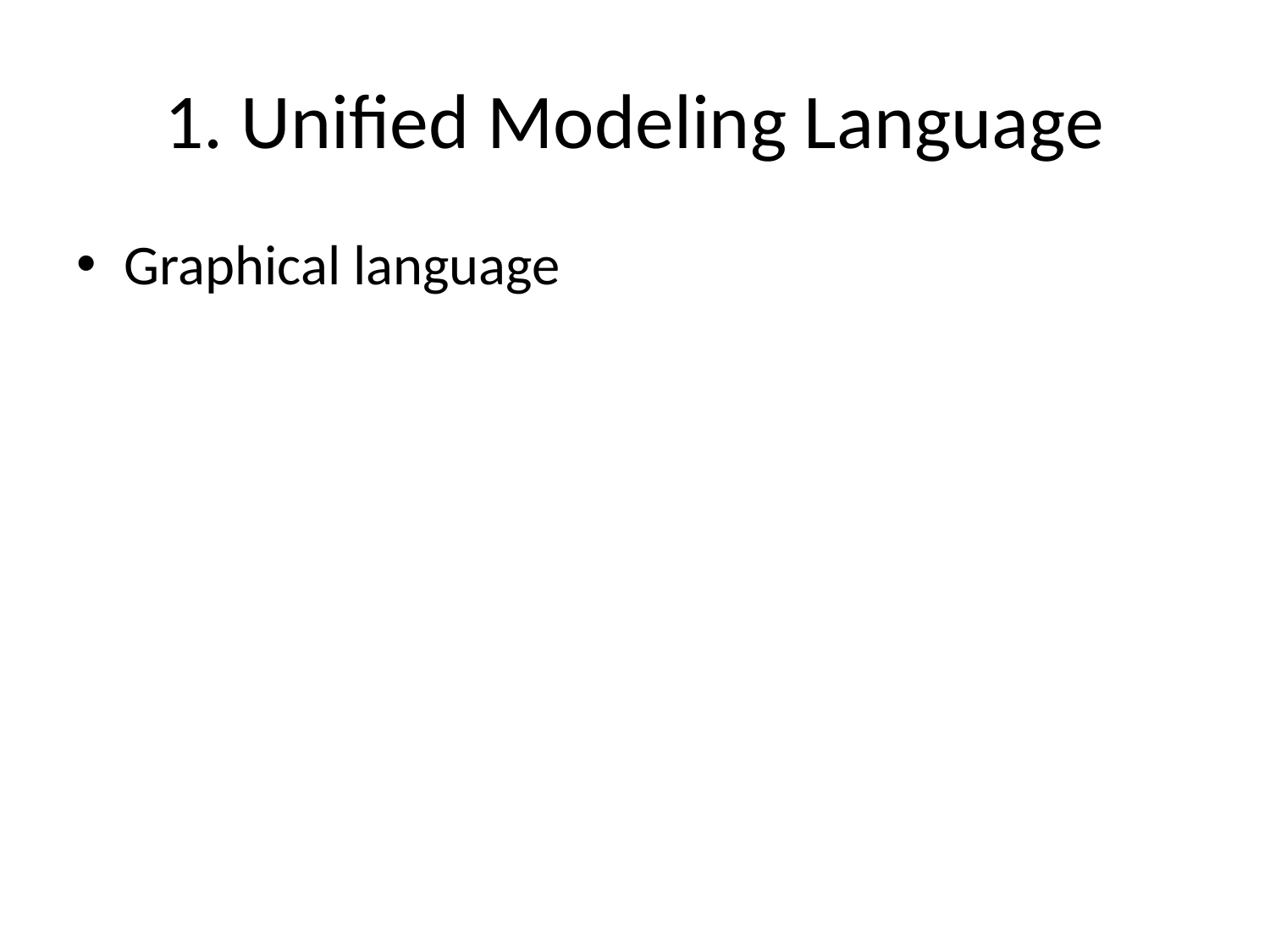

# 1. Unified Modeling Language
Graphical language